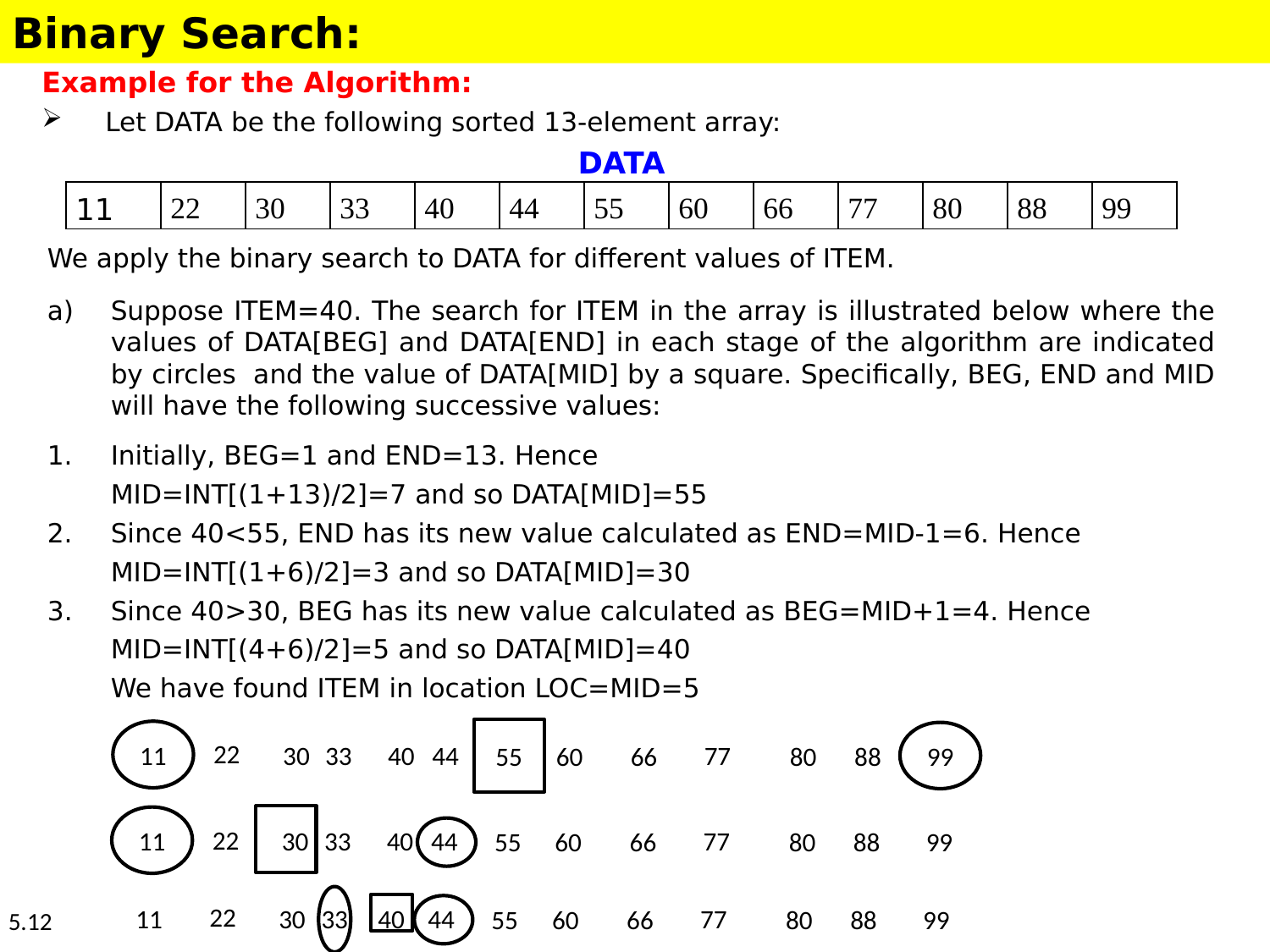

Binary Search:
Example for the Algorithm:
Let DATA be the following sorted 13-element array:
| DATA |  |  |  |  |  |  |  |  |  |  |  |  |
| --- | --- | --- | --- | --- | --- | --- | --- | --- | --- | --- | --- | --- |
| 11 | 22 | 30 | 33 | 40 | 44 | 55 | 60 | 66 | 77 | 80 | 88 | 99 |
We apply the binary search to DATA for different values of ITEM.

Suppose ITEM=40. The search for ITEM in the array is illustrated below where the values of DATA[BEG] and DATA[END] in each stage of the algorithm are indicated by circles  and the value of DATA[MID] by a square. Specifically, BEG, END and MID will have the following successive values:

Initially, BEG=1 and END=13. Hence
	MID=INT[(1+13)/2]=7 and so DATA[MID]=55
Since 40<55, END has its new value calculated as END=MID-1=6. Hence
	MID=INT[(1+6)/2]=3 and so DATA[MID]=30
3. 	Since 40>30, BEG has its new value calculated as BEG=MID+1=4. Hence
MID=INT[(4+6)/2]=5 and so DATA[MID]=40
	We have found ITEM in location LOC=MID=5

22
11
30
33
40
44
77
55
60
66
80
88
99

22

11
30
33
40
44
77
55
60
66
80
88
99

22

11
30
33
40
44
77
55
60
66
80
88
99

5.12